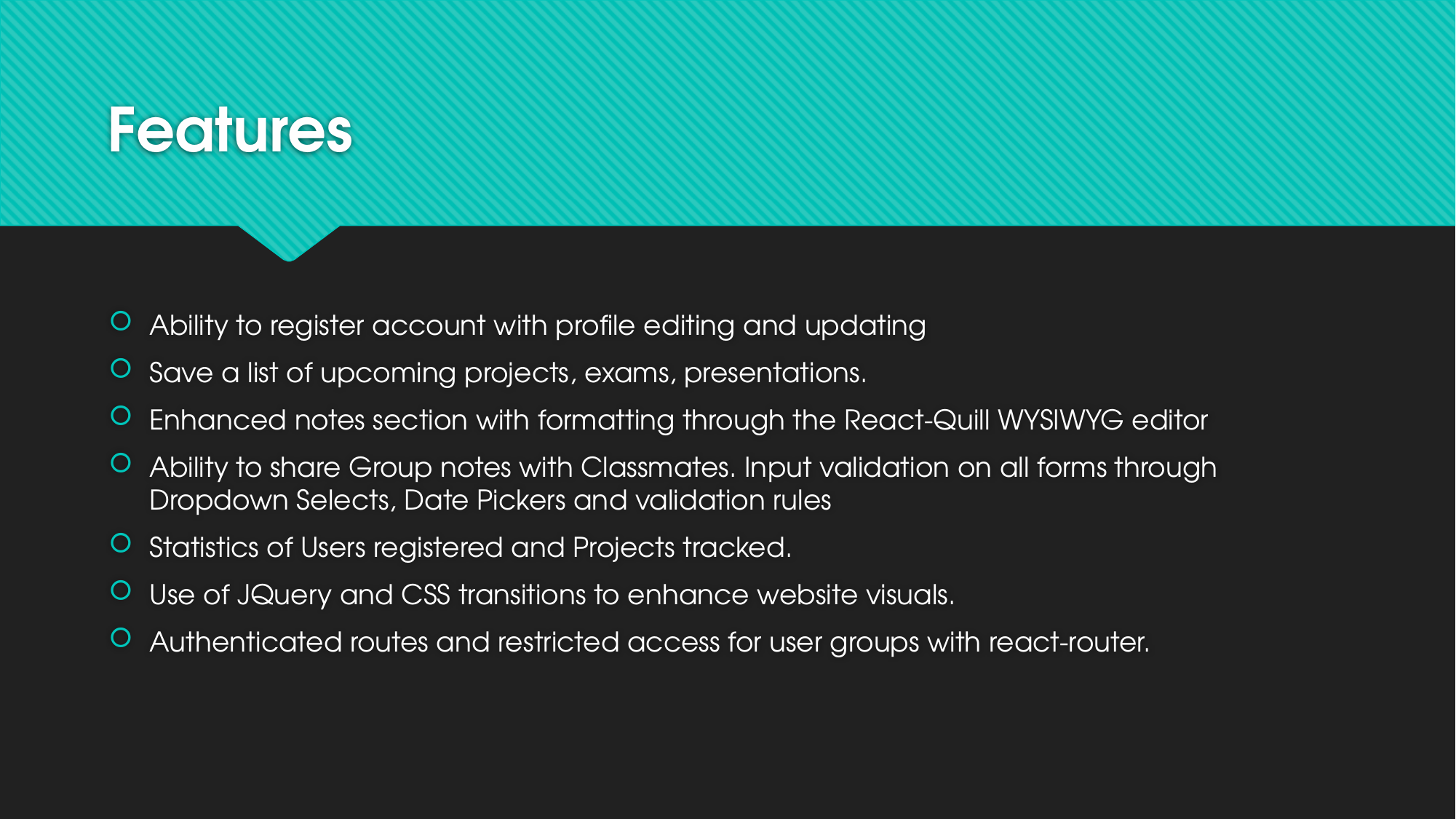

# Features
Ability to register account with profile editing and updating
Save a list of upcoming projects, exams, presentations.
Enhanced notes section with formatting through the React-Quill WYSIWYG editor
Ability to share Group notes with Classmates. Input validation on all forms through Dropdown Selects, Date Pickers and validation rules
Statistics of Users registered and Projects tracked.
Use of JQuery and CSS transitions to enhance website visuals.
Authenticated routes and restricted access for user groups with react-router.